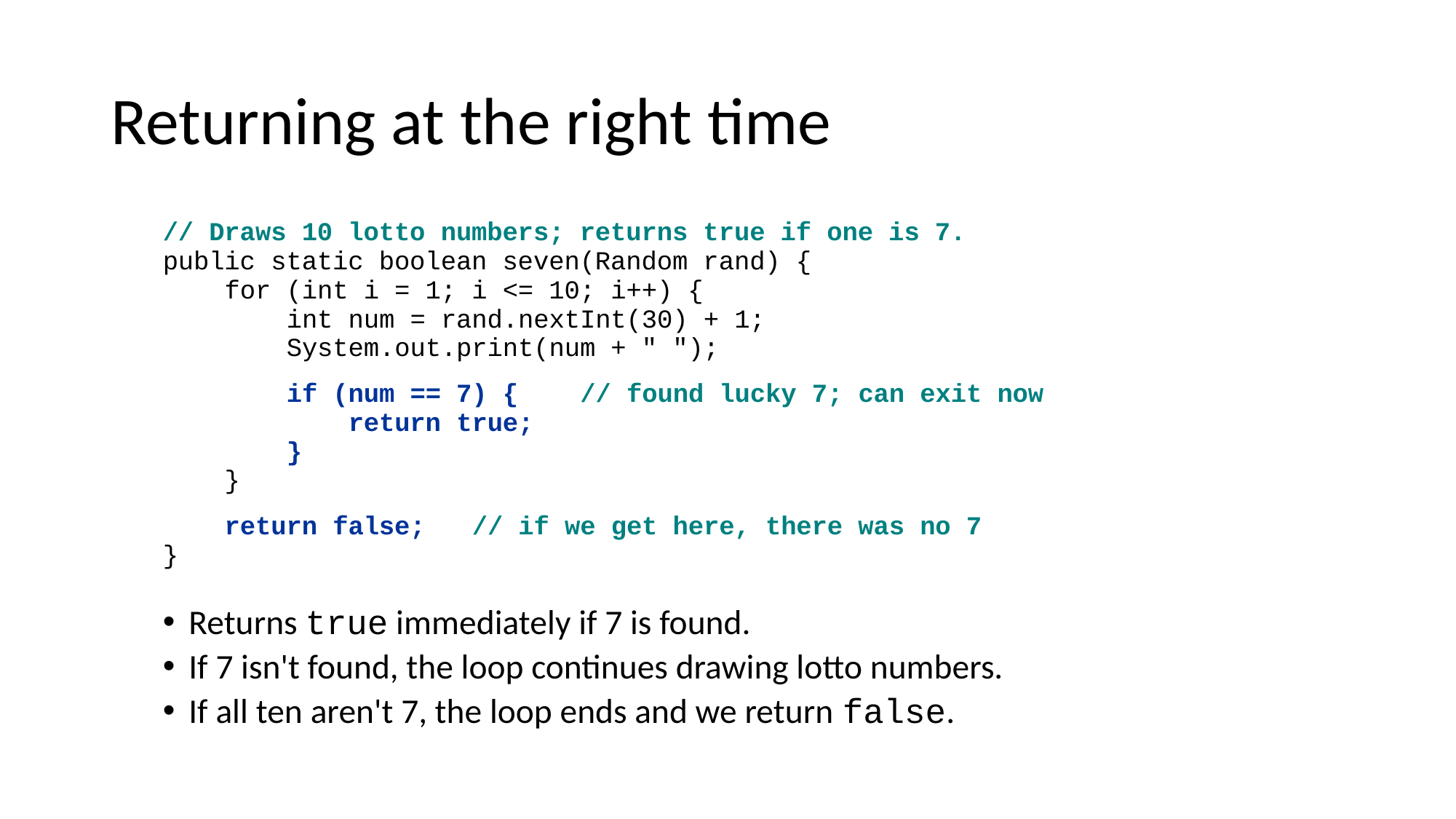

# Returning at the right time
// Draws 10 lotto numbers; returns true if one is 7.
public static boolean seven(Random rand) {
    for (int i = 1; i <= 10; i++) {
        int num = rand.nextInt(30) + 1;
        System.out.print(num + " ");

        if (num == 7) {    // found lucky 7; can exit now
            return true;
        }
    }

    return false;   // if we get here, there was no 7
}

Returns true immediately if 7 is found.
If 7 isn't found, the loop continues drawing lotto numbers.
If all ten aren't 7, the loop ends and we return false.